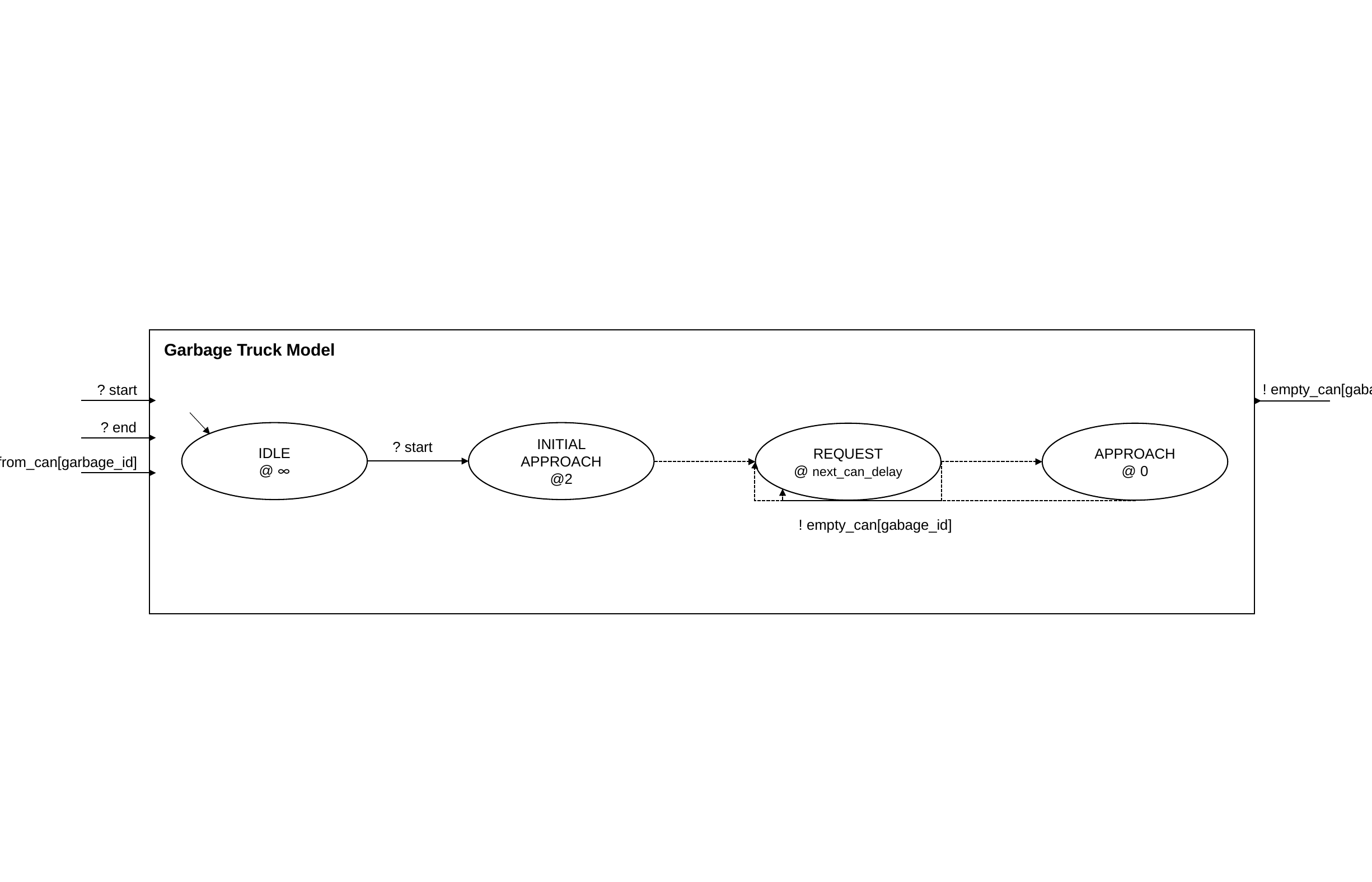

Garbage Truck Model
! empty_can[gabage_id]
? start
? end

IDLE
@ ∞

INITIAL APPROACH
@2

REQUEST
@ next_can_delay

APPROACH
@ 0

? start
? trash_from_can[garbage_id]
! empty_can[gabage_id]